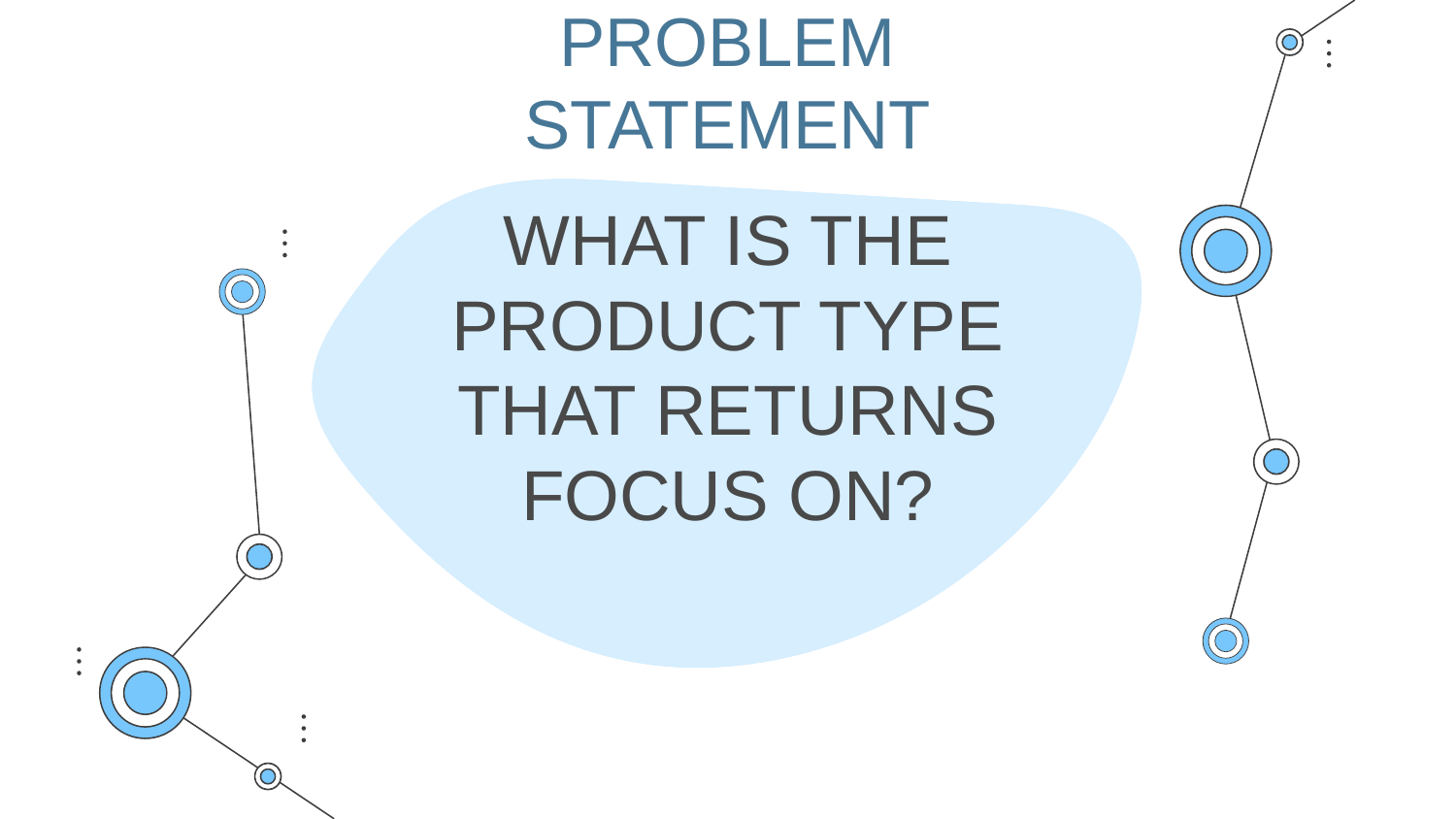

PROBLEM STATEMENT
# WHAT IS THE PRODUCT TYPE THAT RETURNS FOCUS ON?